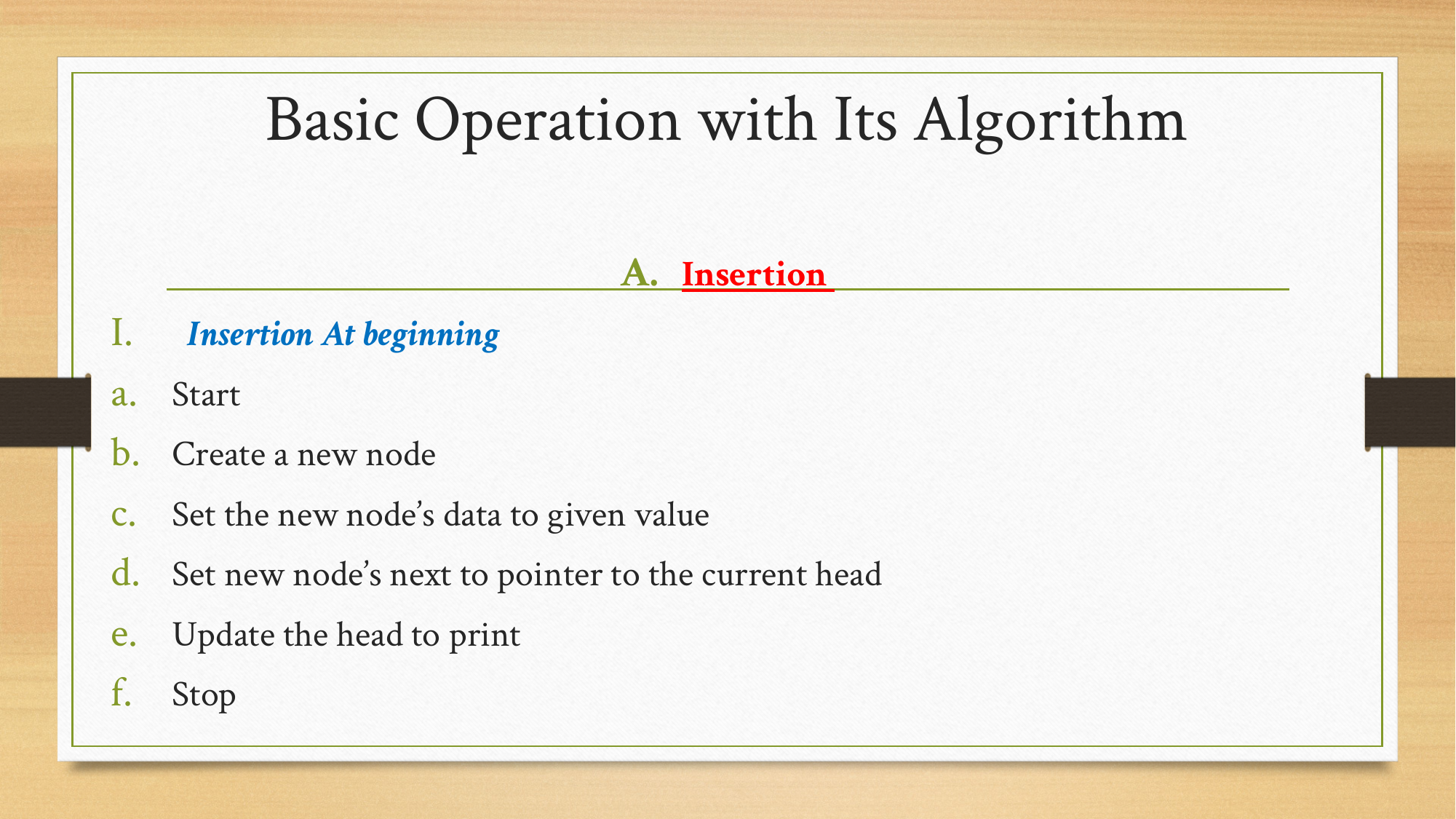

# Basic Operation with Its Algorithm

Insertion
 Insertion At beginning
Start
Create a new node
Set the new node’s data to given value
Set new node’s next to pointer to the current head
Update the head to print
Stop